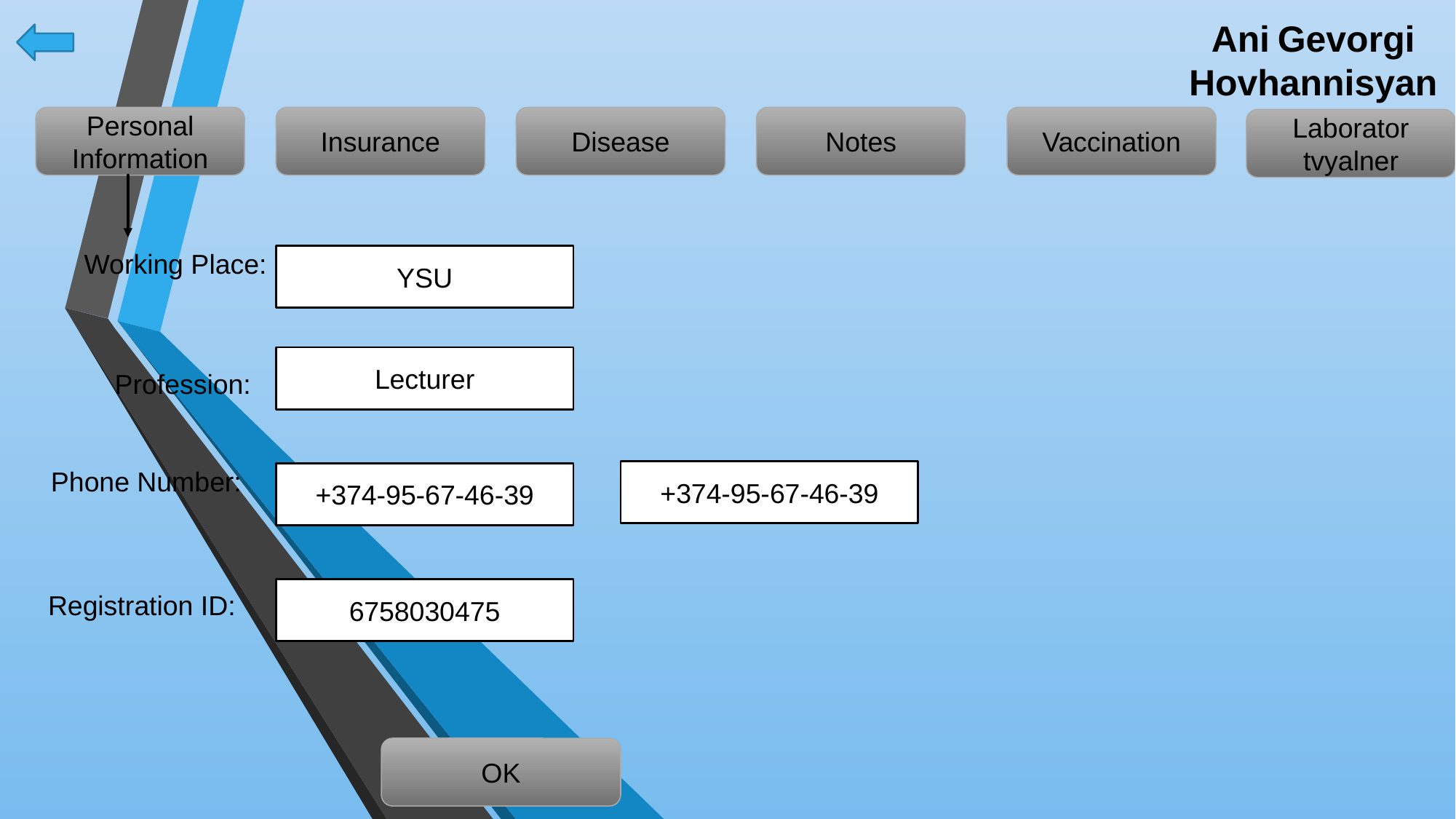

Ani Gevorgi Hovhannisyan

Personal Information
Insurance
Disease
Notes
Vaccination
Laborator tvyalner
Working Place:
YSU
Lecturer
    Profession:
Phone Number:
+374-95-67-46-39
+374-95-67-46-39
6758030475
Registration ID:
OK